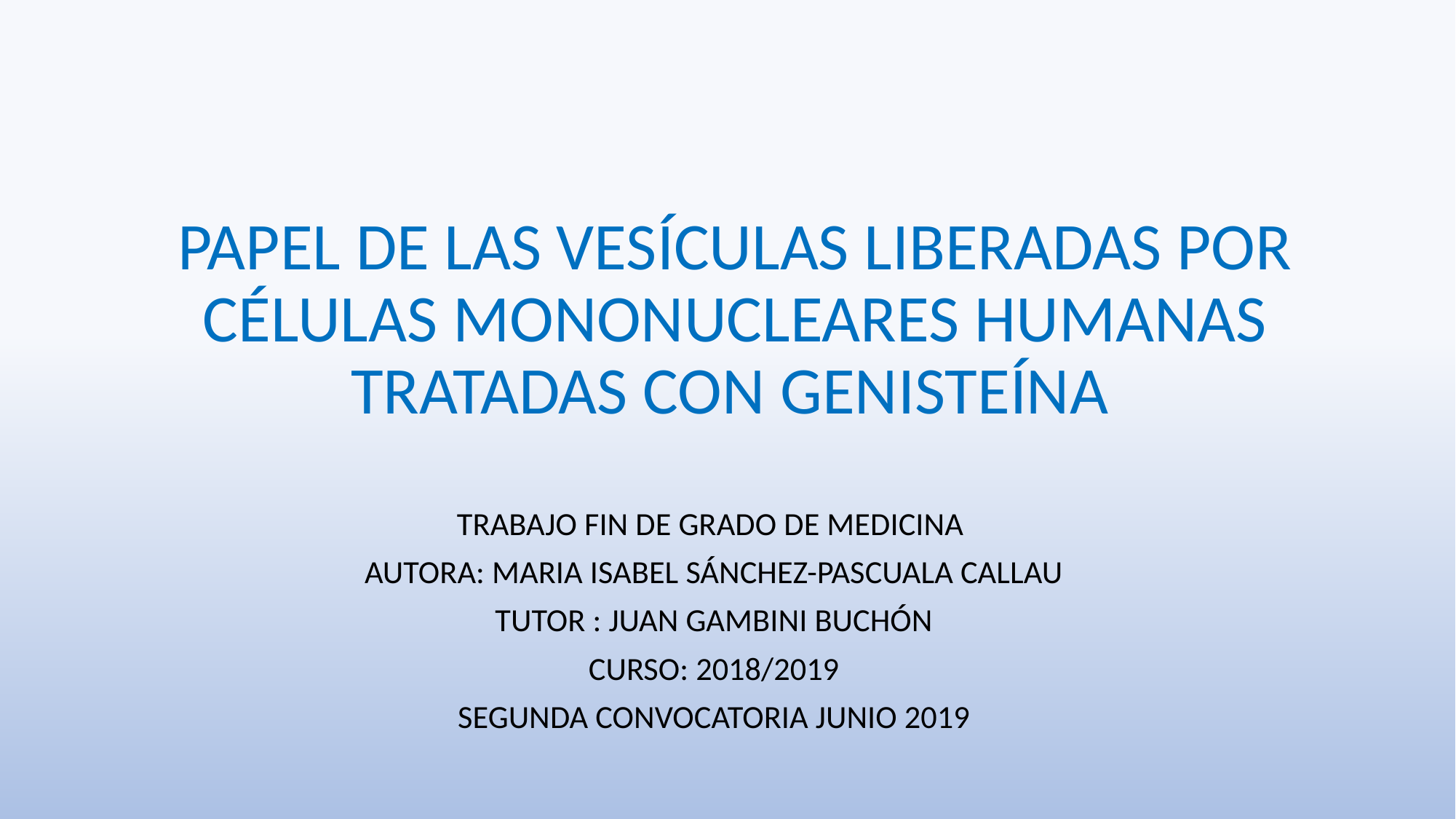

# PAPEL DE LAS VESÍCULAS LIBERADAS POR CÉLULAS MONONUCLEARES HUMANAS TRATADAS CON GENISTEÍNA
TRABAJO FIN DE GRADO DE MEDICINA
AUTORA: MARIA ISABEL SÁNCHEZ-PASCUALA CALLAU
TUTOR : JUAN GAMBINI BUCHÓN
CURSO: 2018/2019
SEGUNDA CONVOCATORIA JUNIO 2019